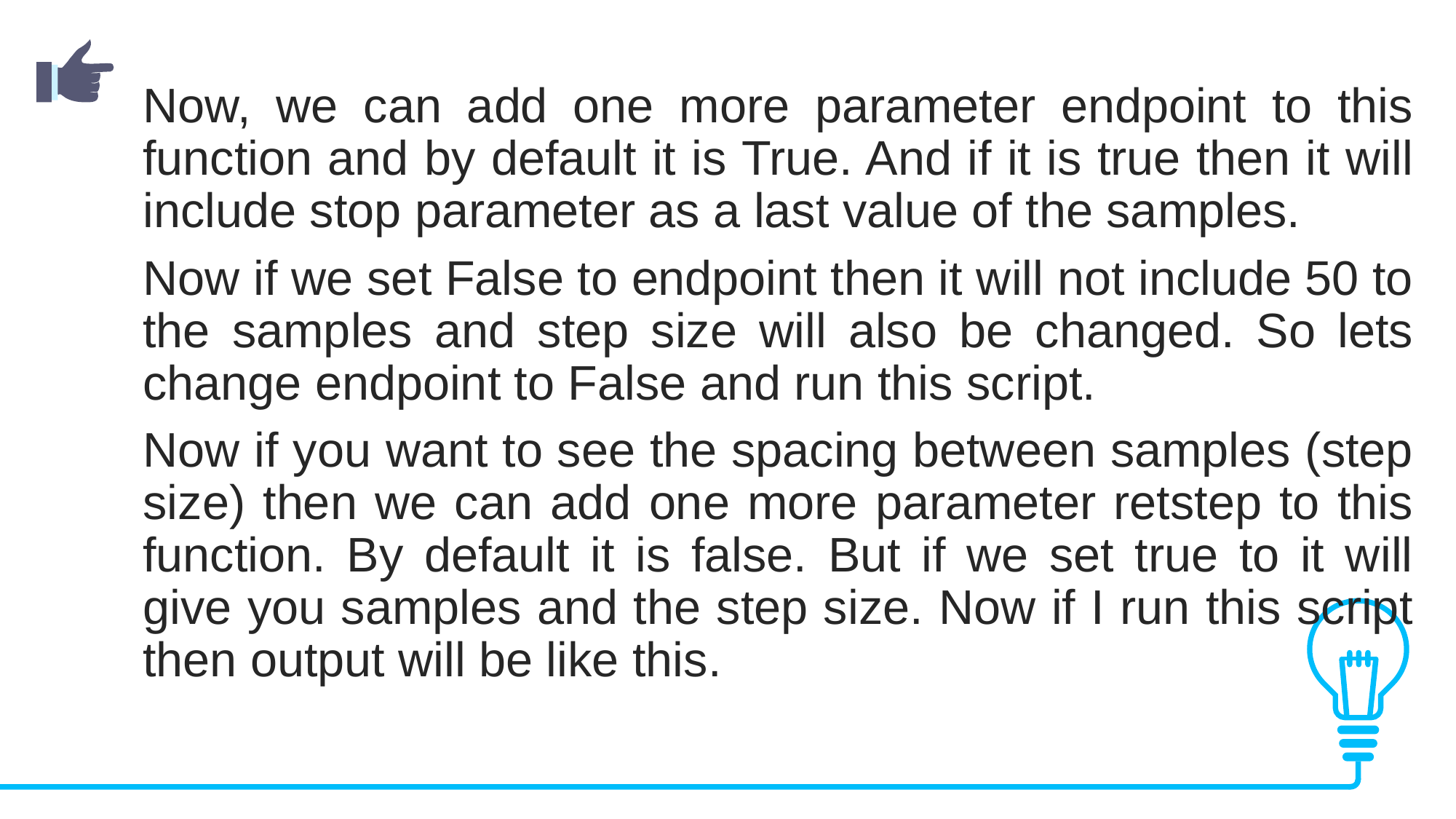

Now, we can add one more parameter endpoint to this function and by default it is True. And if it is true then it will include stop parameter as a last value of the samples.
Now if we set False to endpoint then it will not include 50 to the samples and step size will also be changed. So lets change endpoint to False and run this script.
Now if you want to see the spacing between samples (step size) then we can add one more parameter retstep to this function. By default it is false. But if we set true to it will give you samples and the step size. Now if I run this script then output will be like this.